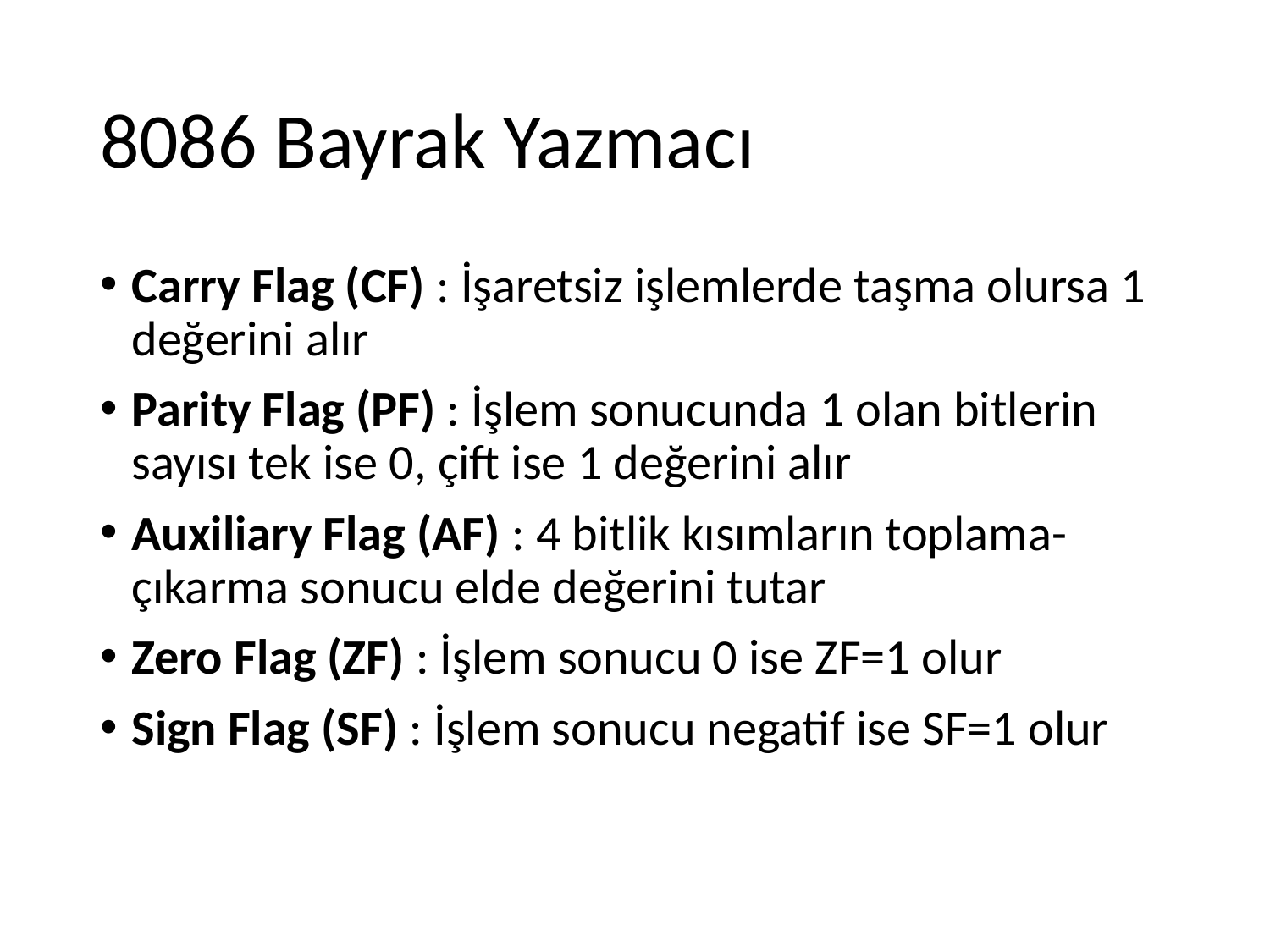

# 8086 Bayrak Yazmacı
Carry Flag (CF) : İşaretsiz işlemlerde taşma olursa 1 değerini alır
Parity Flag (PF) : İşlem sonucunda 1 olan bitlerin sayısı tek ise 0, çift ise 1 değerini alır
Auxiliary Flag (AF) : 4 bitlik kısımların toplama-çıkarma sonucu elde değerini tutar
Zero Flag (ZF) : İşlem sonucu 0 ise ZF=1 olur
Sign Flag (SF) : İşlem sonucu negatif ise SF=1 olur